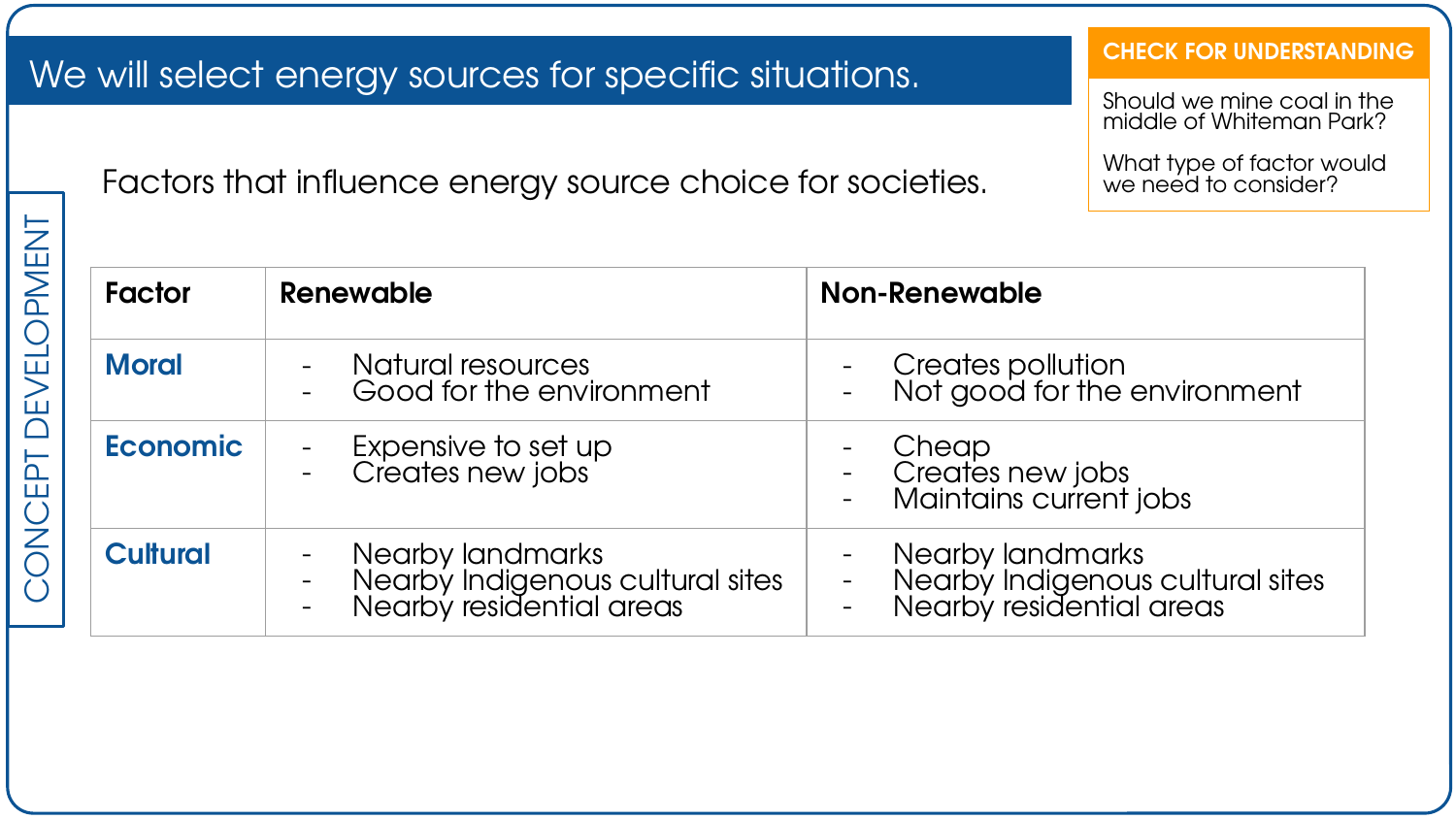

| CHECK FOR UNDERSTANDING |
| --- |
| Should we mine coal in the middle of Whiteman Park? What type of factor would we need to consider? |
We will select energy sources for specific situations.
Factors that influence energy source choice for societies.
| Factor | Renewable | Non-Renewable |
| --- | --- | --- |
| Moral | Natural resources Good for the environment | Creates pollution Not good for the environment |
| Economic | Expensive to set up Creates new jobs | Cheap Creates new jobs Maintains current jobs |
| Cultural | Nearby landmarks Nearby Indigenous cultural sites Nearby residential areas | Nearby landmarks Nearby Indigenous cultural sites Nearby residential areas |